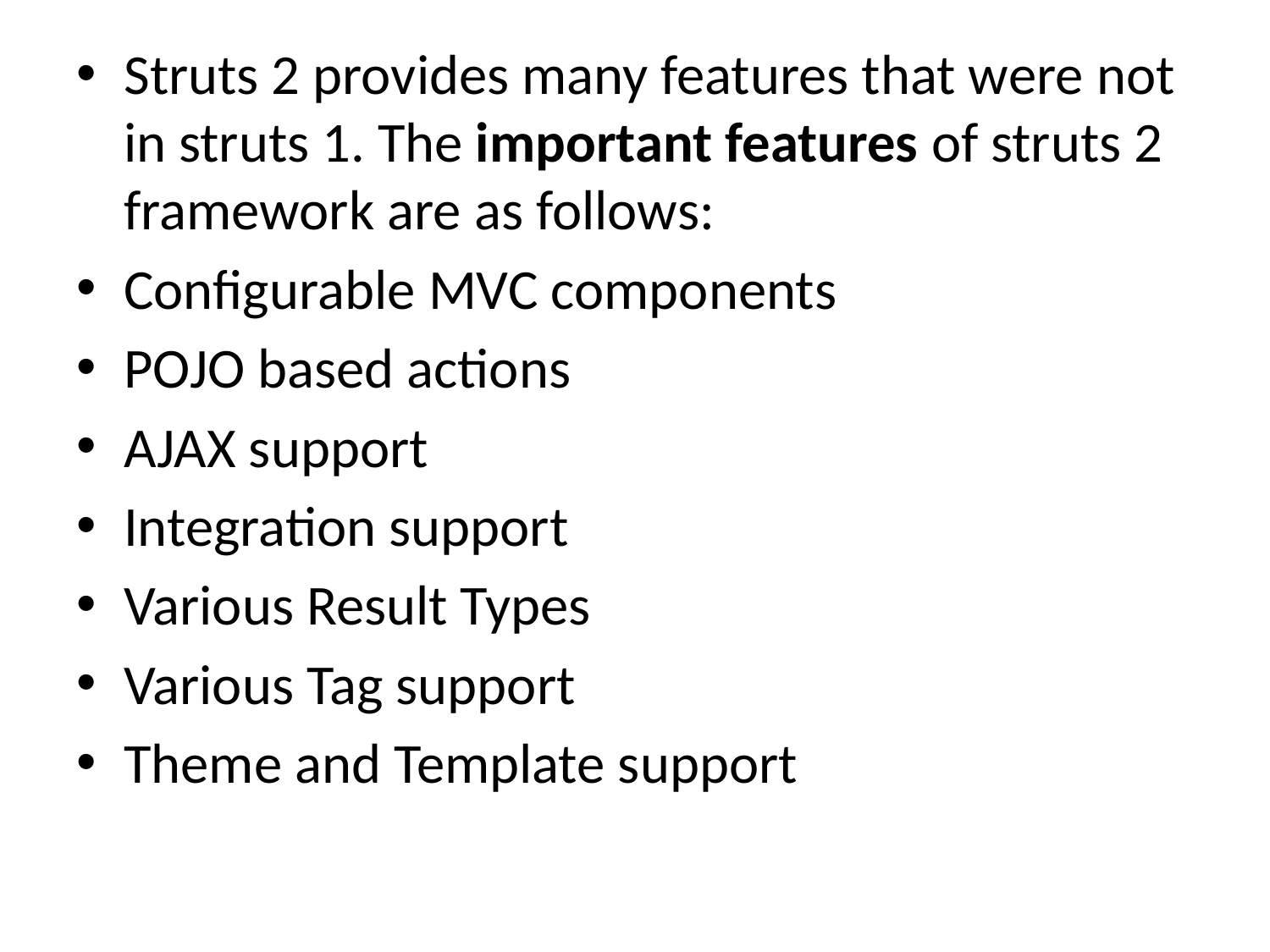

Struts 2 provides many features that were not in struts 1. The important features of struts 2 framework are as follows:
Configurable MVC components
POJO based actions
AJAX support
Integration support
Various Result Types
Various Tag support
Theme and Template support